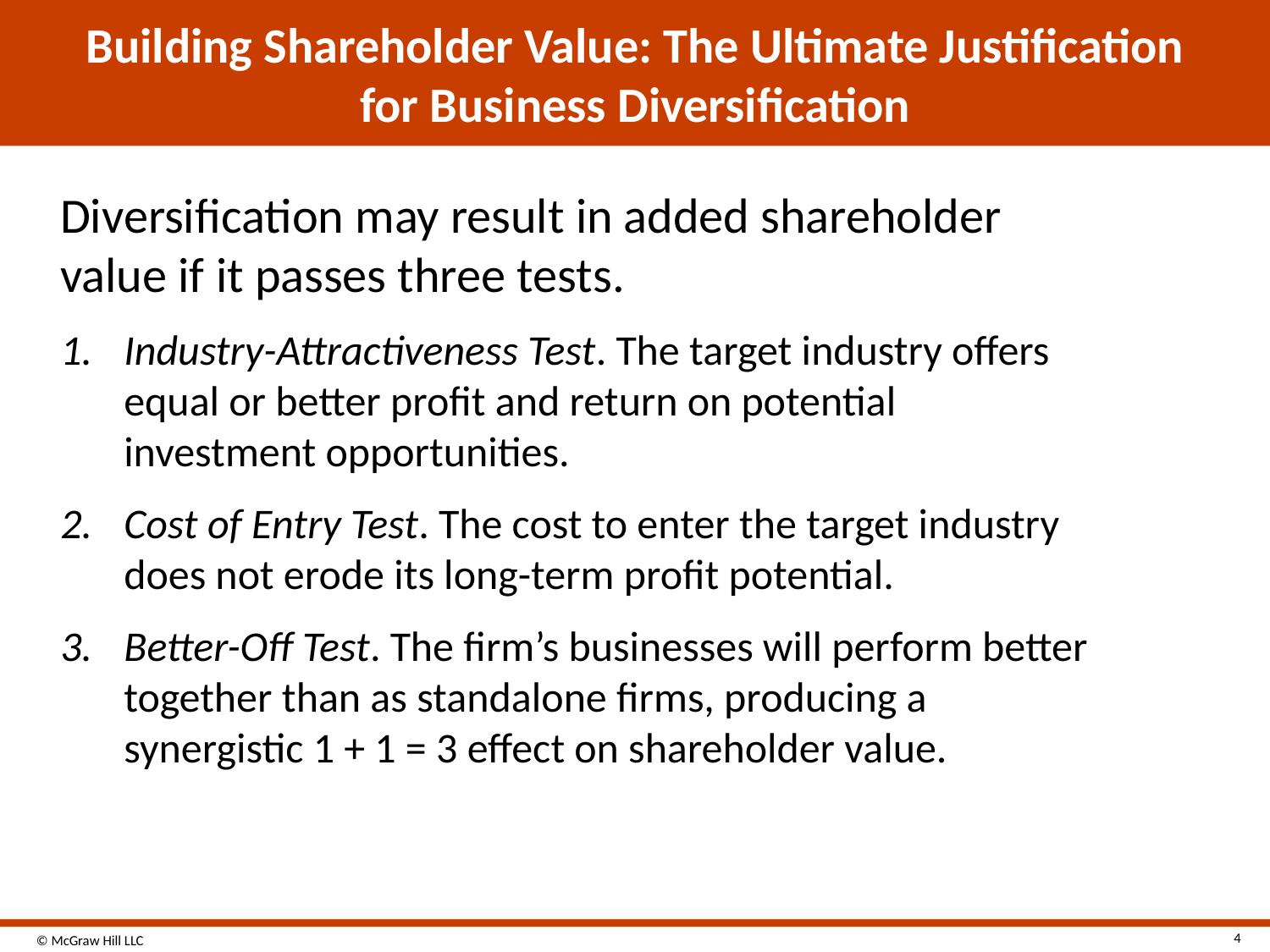

# Building Shareholder Value: The Ultimate Justification for Business Diversification
Diversification may result in added shareholder value if it passes three tests.
Industry-Attractiveness Test. The target industry offers equal or better profit and return on potential investment opportunities.
Cost of Entry Test. The cost to enter the target industry does not erode its long-term profit potential.
Better-Off Test. The firm’s businesses will perform better together than as standalone firms, producing a synergistic 1 + 1 = 3 effect on shareholder value.

4